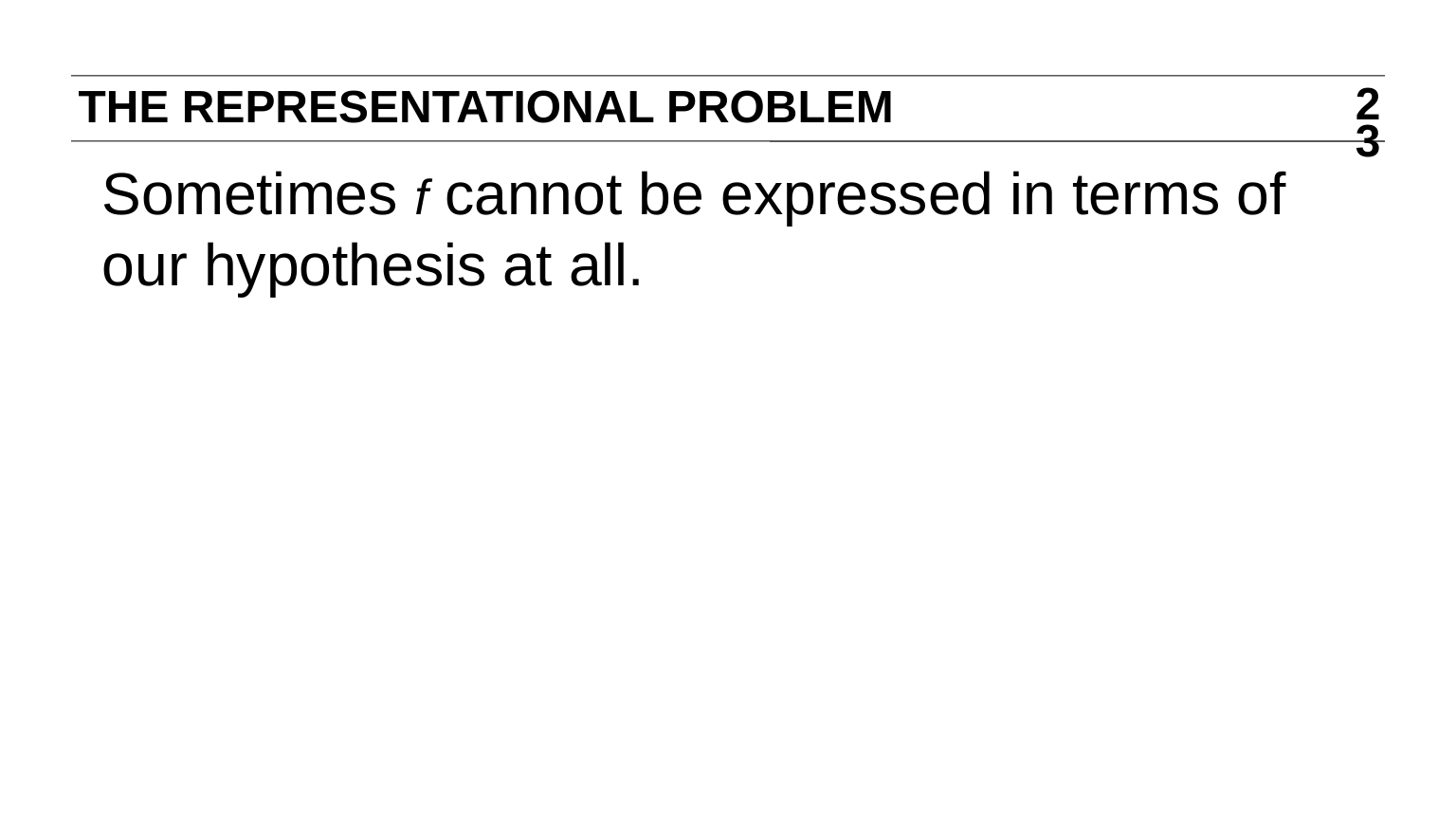

The REPRESENTATIONAL problem
23
Sometimes f cannot be expressed in terms of our hypothesis at all.